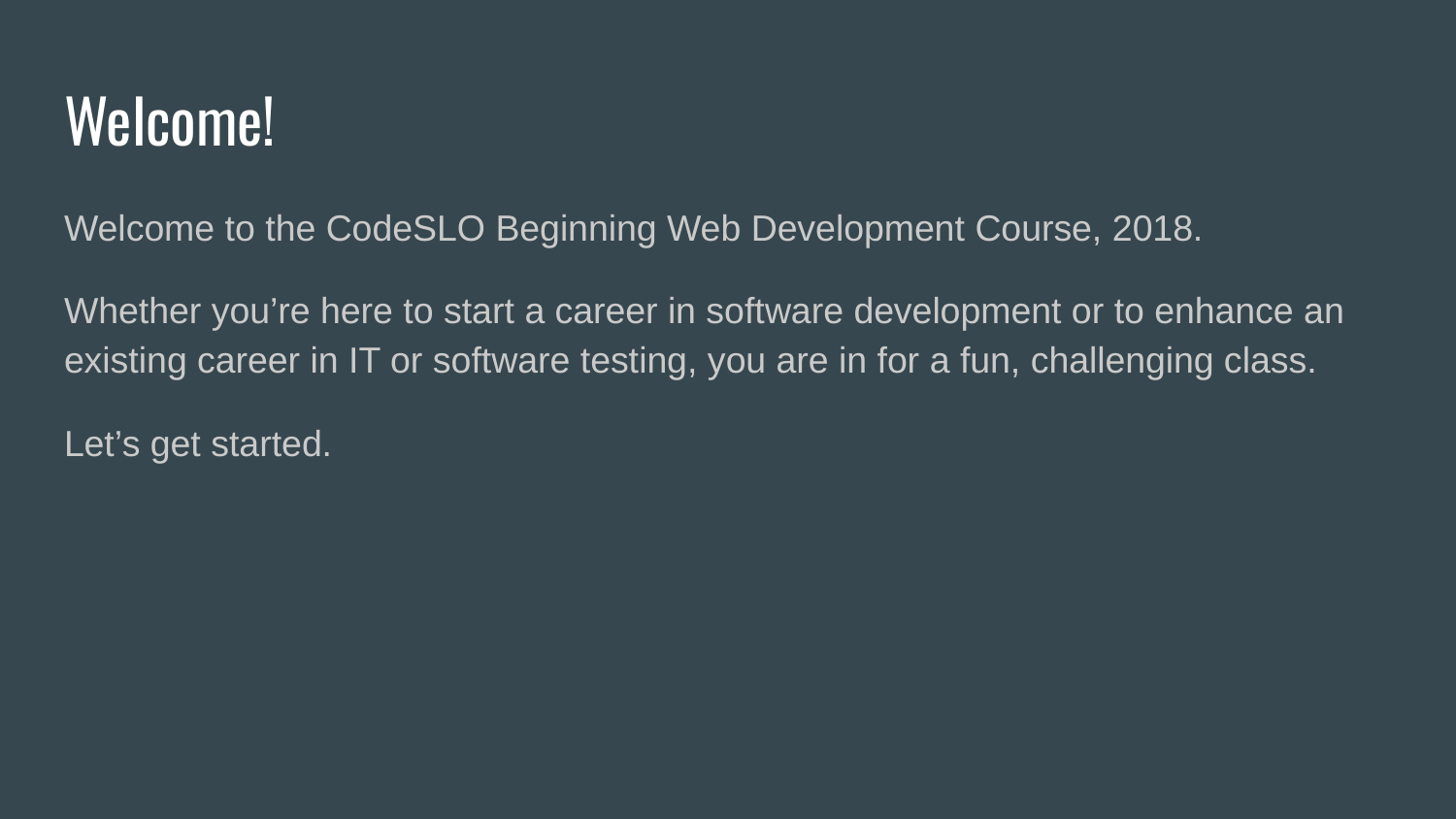

# Welcome!
Welcome to the CodeSLO Beginning Web Development Course, 2018.
Whether you’re here to start a career in software development or to enhance an existing career in IT or software testing, you are in for a fun, challenging class.
Let’s get started.